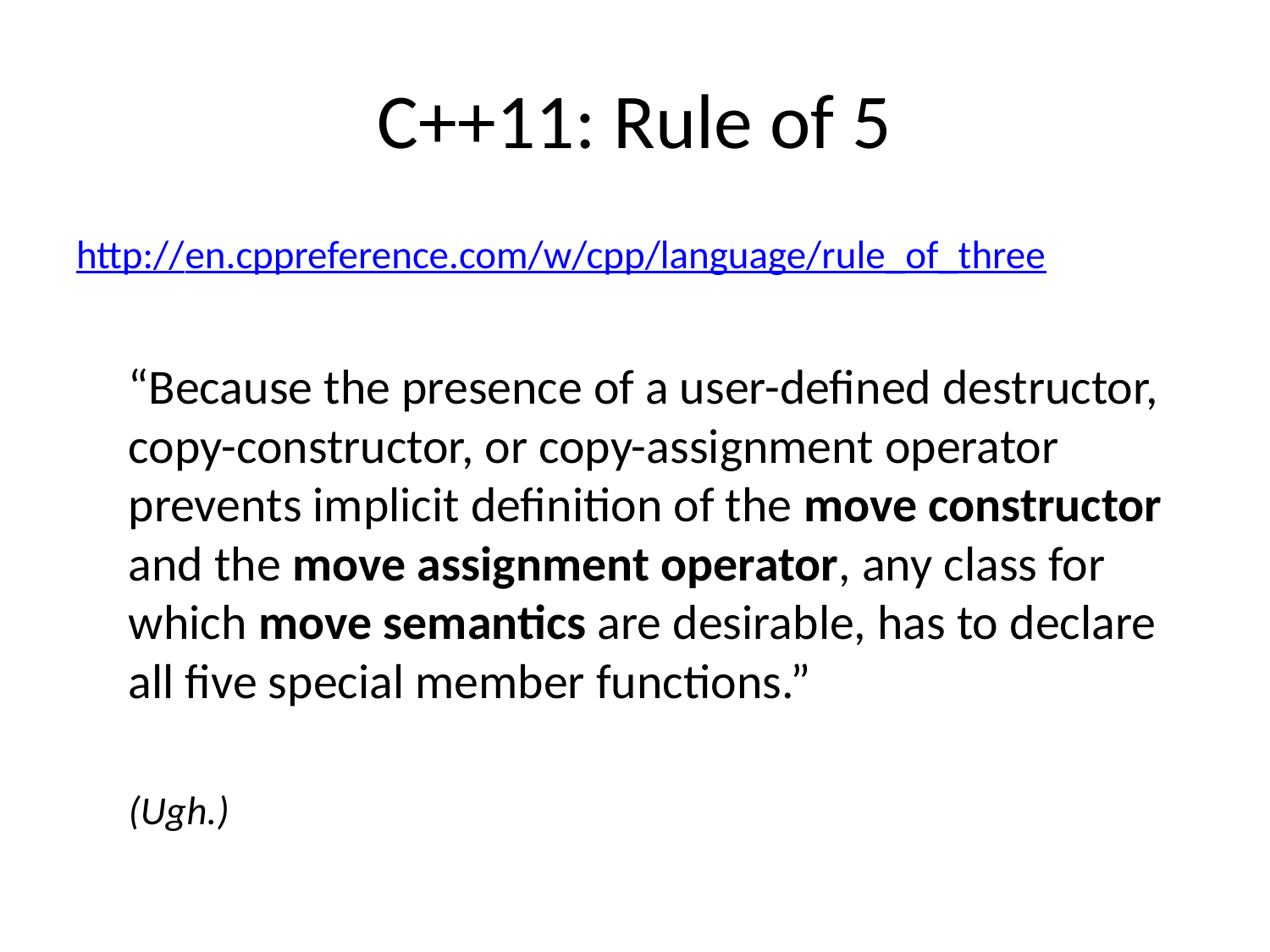

# C++11: Rule of 5
http://en.cppreference.com/w/cpp/language/rule_of_three

“Because the presence of a user-defined destructor, copy-constructor, or copy-assignment operator prevents implicit definition of the move constructor and the move assignment operator, any class for which move semantics are desirable, has to declare all five special member functions.”

(Ugh.)